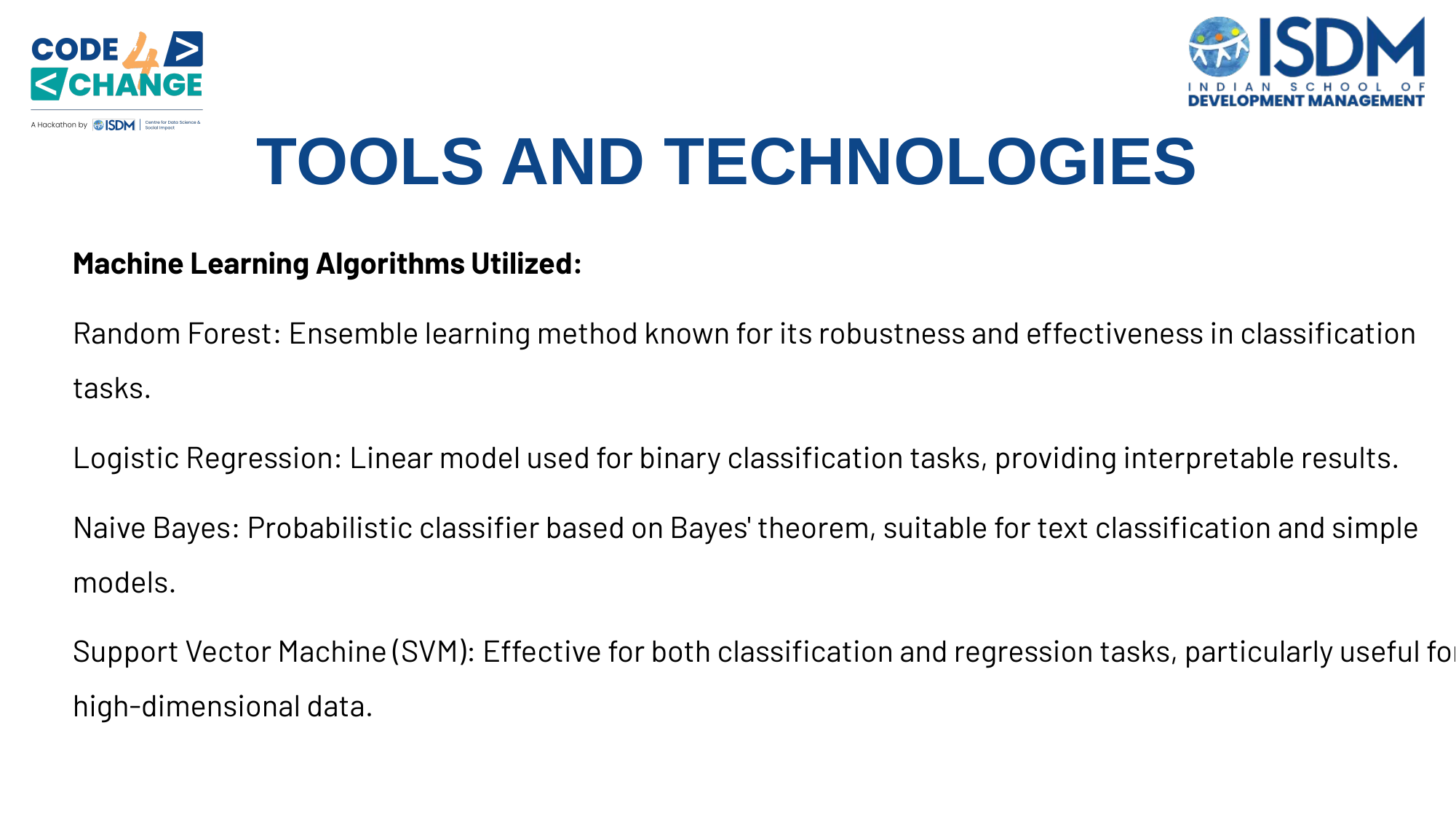

TOOLS AND TECHNOLOGIES
Machine Learning Algorithms Utilized:
Random Forest: Ensemble learning method known for its robustness and effectiveness in classification tasks.
Logistic Regression: Linear model used for binary classification tasks, providing interpretable results.
Naive Bayes: Probabilistic classifier based on Bayes' theorem, suitable for text classification and simple models.
Support Vector Machine (SVM): Effective for both classification and regression tasks, particularly useful for high-dimensional data.